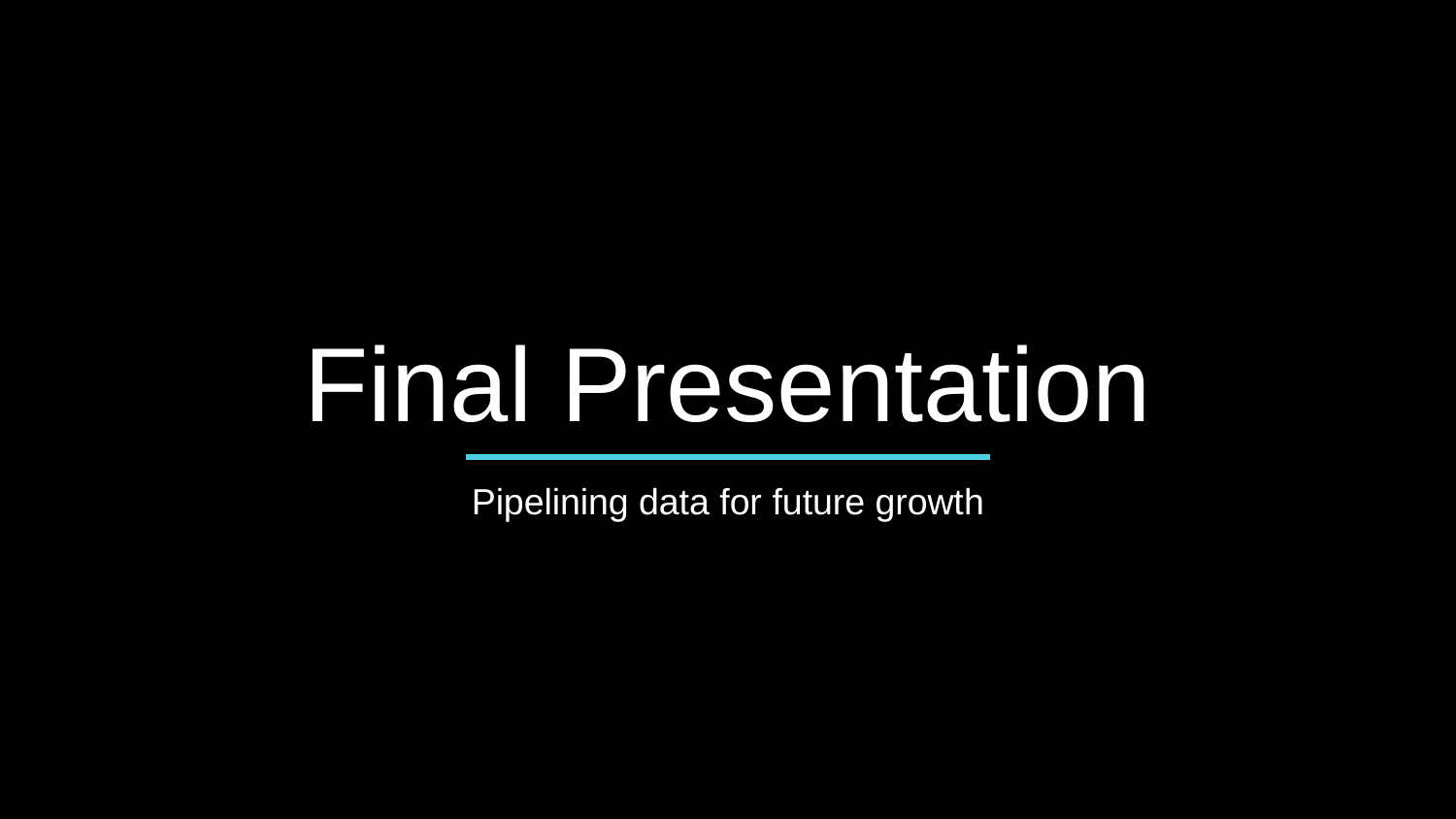

# Final Presentation
Pipelining data for future growth